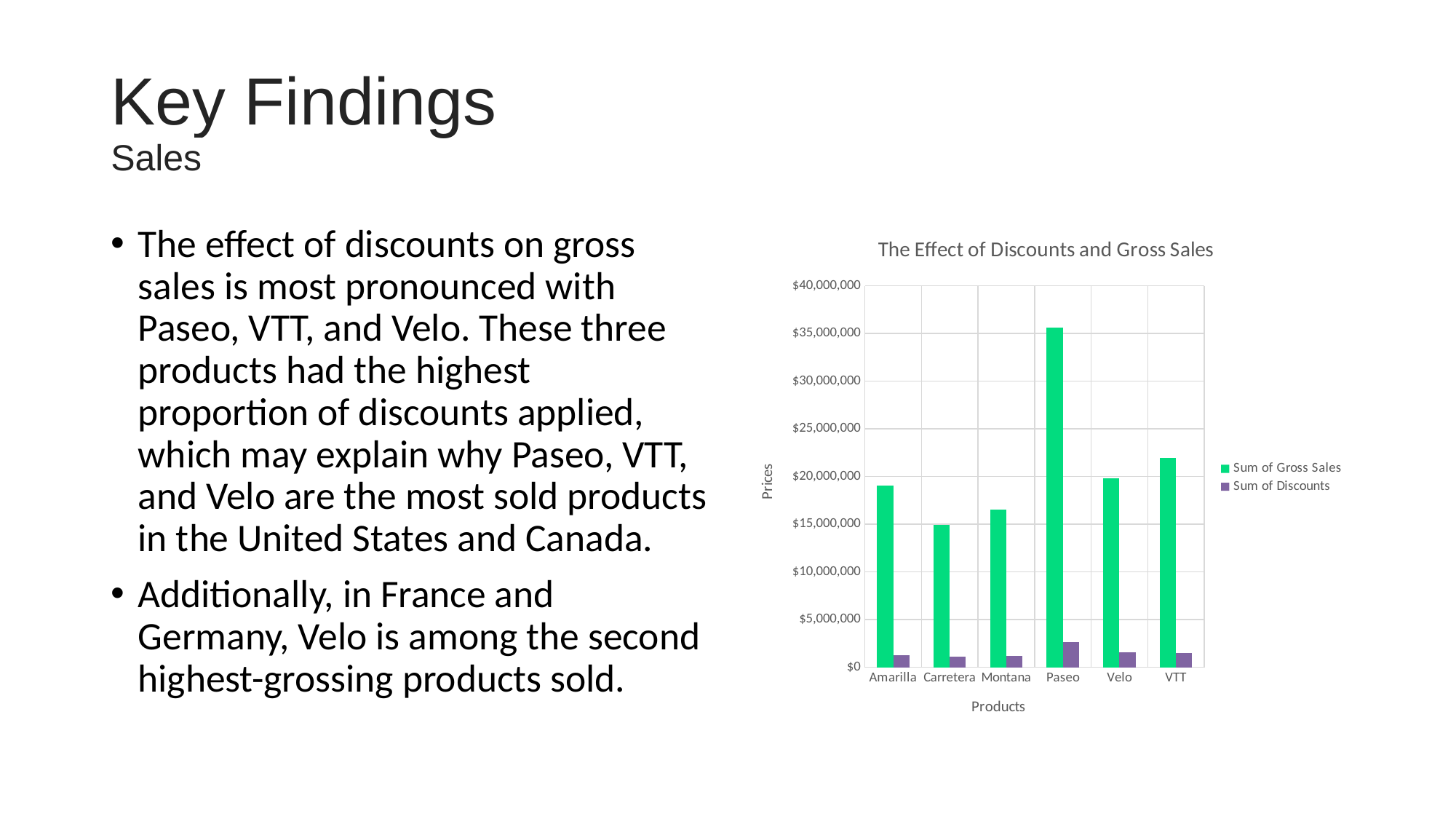

# Key Findings Sales
The effect of discounts on gross sales is most pronounced with Paseo, VTT, and Velo. These three products had the highest proportion of discounts applied, which may explain why Paseo, VTT, and Velo are the most sold products in the United States and Canada.
Additionally, in France and Germany, Velo is among the second highest-grossing products sold.

### Chart: The Effect of Discounts and Gross Sales

| Category | Sum of Gross Sales | Sum of Discounts |
|---|---|---|
| Amarilla | 19037279.5 | 1290163.4400000002 |
| Carretera | 14937520.5 | 1122212.615 |
| Montana | 16549834.5 | 1159032.62 |
| Paseo | 35611662.0 | 2600518.0500000003 |
| Velo | 19826768.5 | 1576709.0350000004 |
| VTT | 21968533.5 | 1456612.4799999995 |